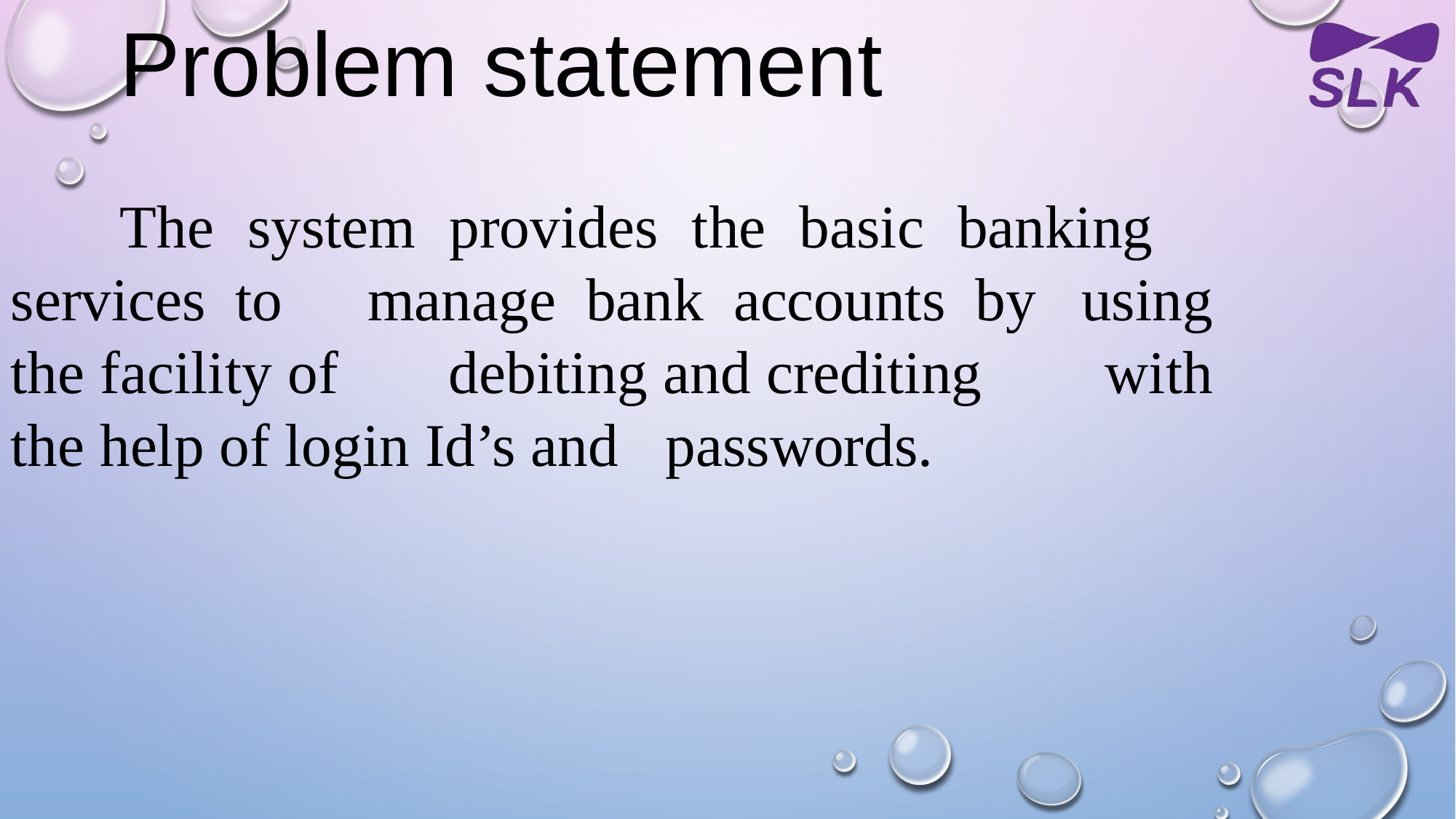

Problem statement

	The system provides the basic banking 	services to 	manage bank accounts by 	using the facility of 	debiting and crediting 	with the help of login Id’s and 	passwords.